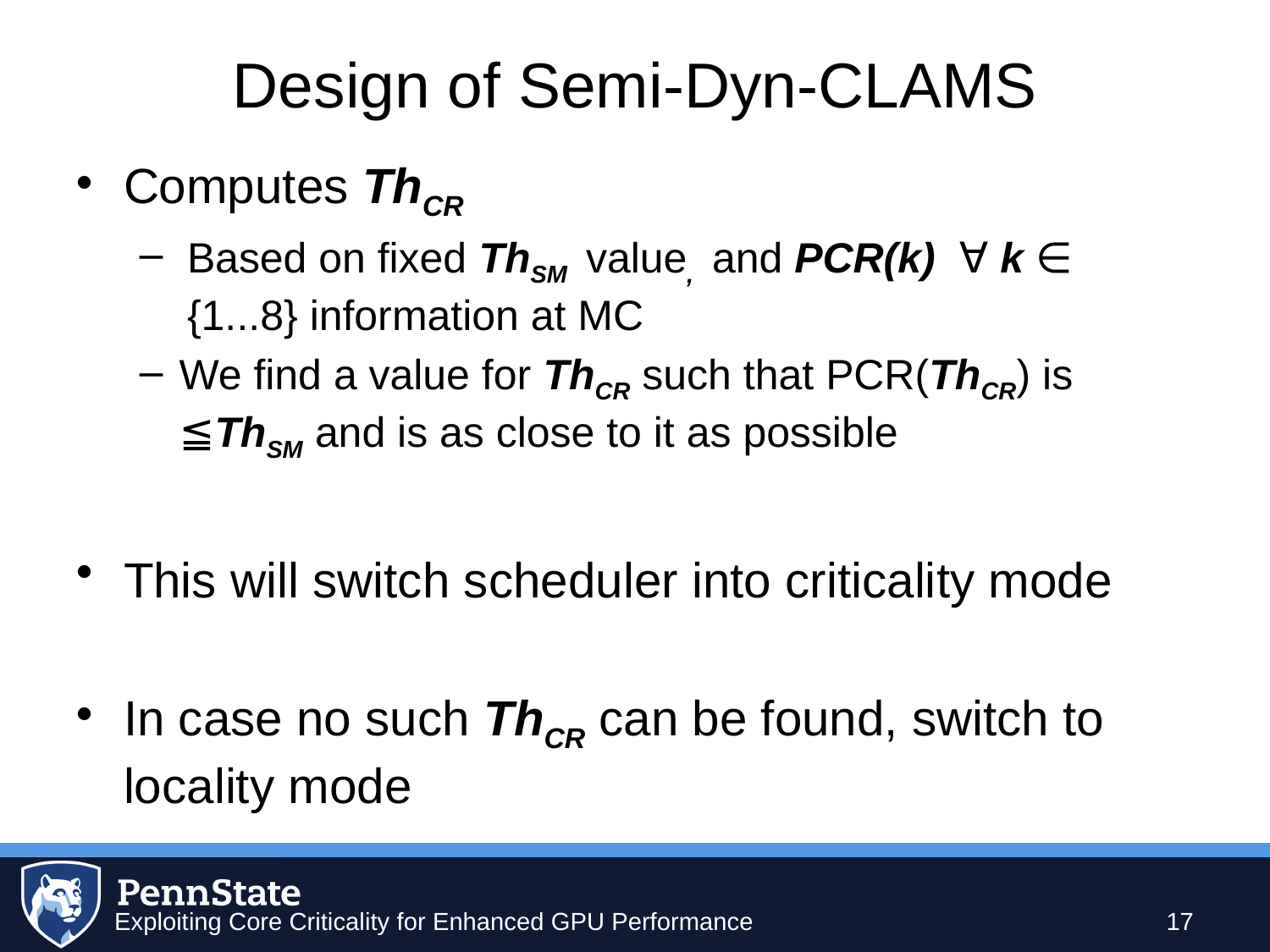

Design of Semi-Dyn-CLAMS
Computes ThCR
Based on fixed ThSM  value,  and PCR(k)  ∀ k ∈ {1...8} information at MC
We find a value for ThCR such that PCR(ThCR) is ≦ThSM and is as close to it as possible

This will switch scheduler into criticality mode

In case no such ThCR can be found, switch to locality mode
Exploiting Core Criticality for Enhanced GPU Performance
17